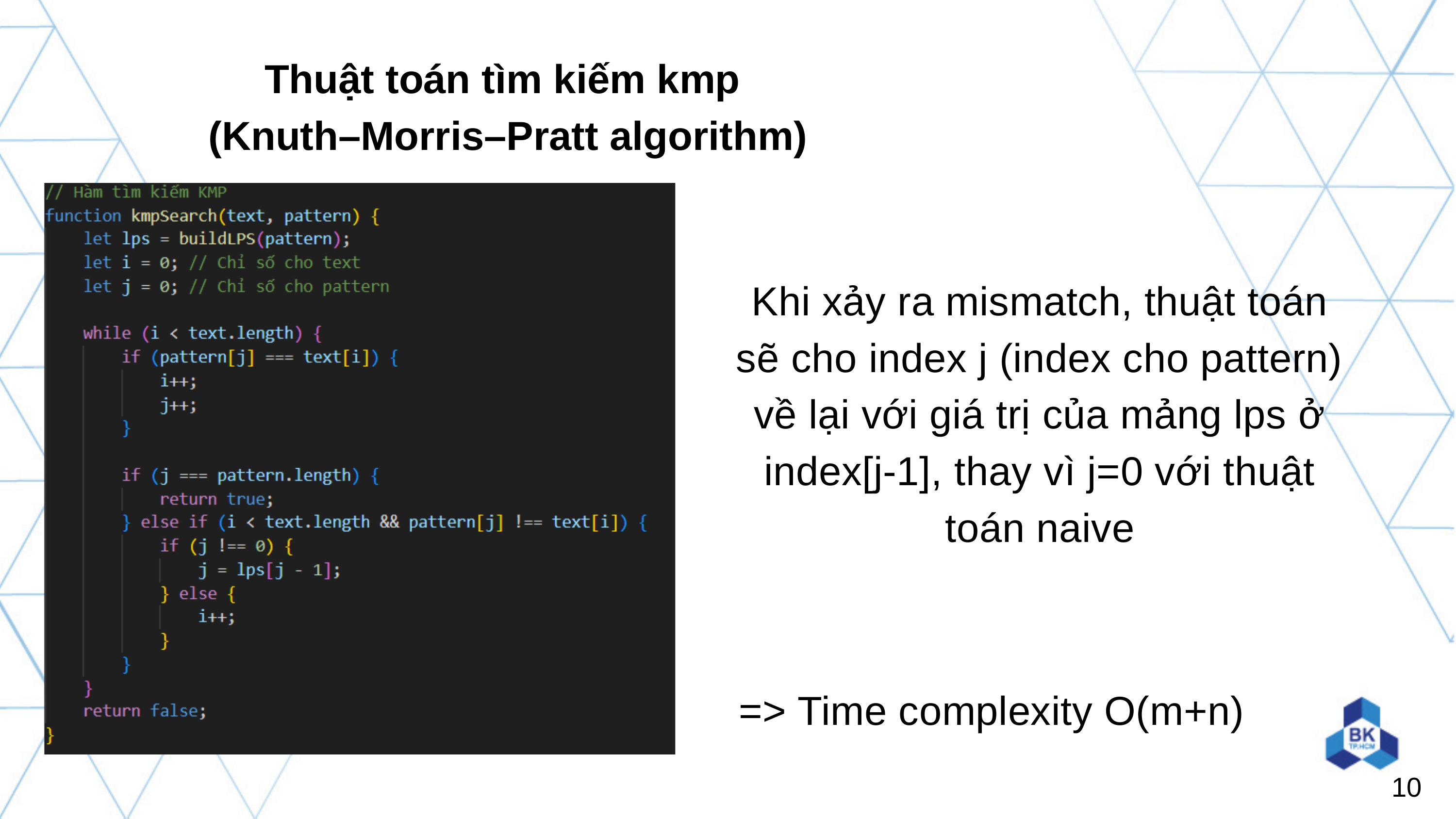

Thuật toán tìm kiếm kmp
 (Knuth–Morris–Pratt algorithm)

Khi xảy ra mismatch, thuật toán sẽ cho index j (index cho pattern) về lại với giá trị của mảng lps ở index[j-1], thay vì j=0 với thuật toán naive
=> Time complexity O(m+n)
10